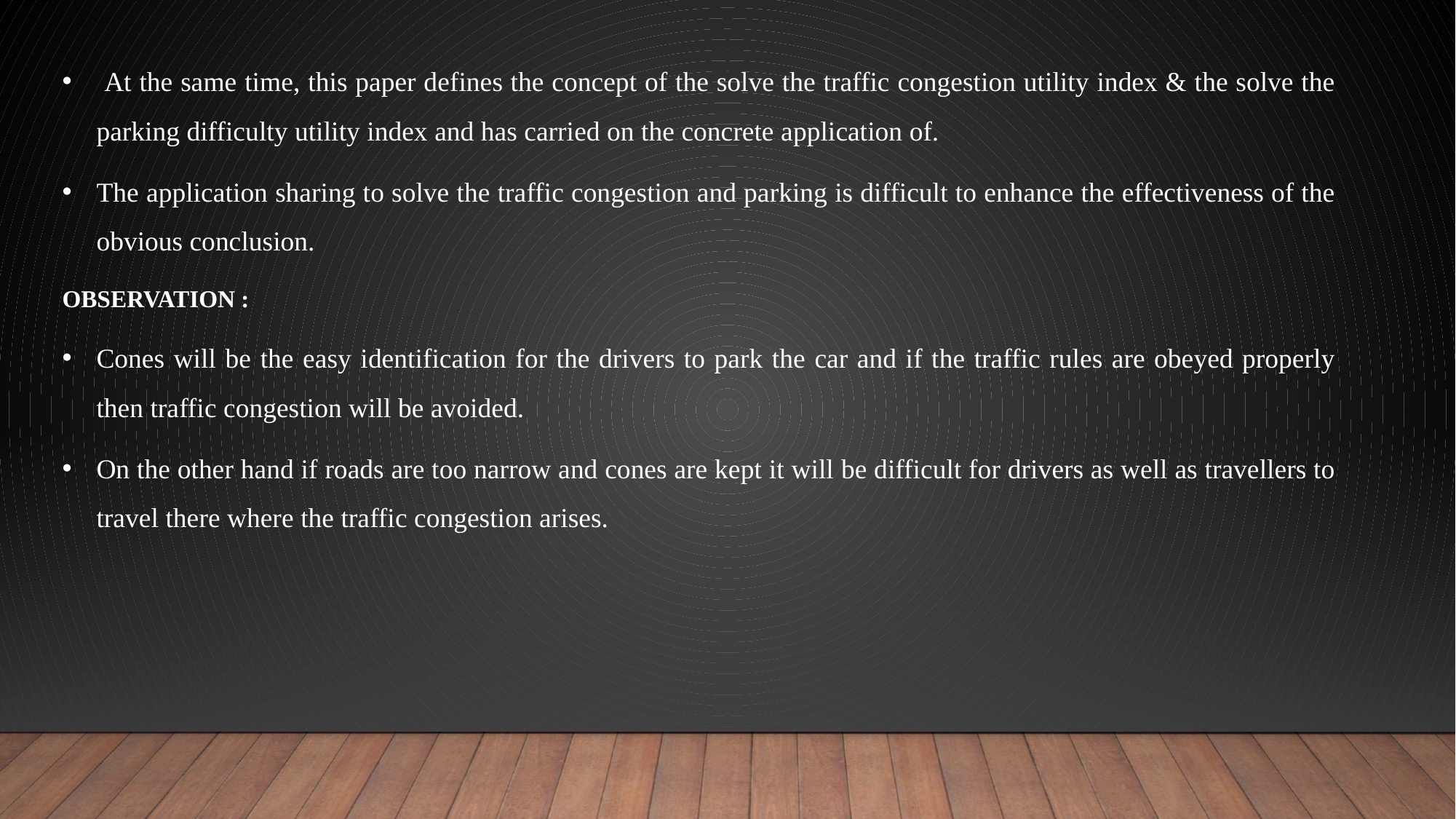

At the same time, this paper defines the concept of the solve the traffic congestion utility index & the solve the parking difficulty utility index and has carried on the concrete application of.
The application sharing to solve the traffic congestion and parking is difficult to enhance the effectiveness of the obvious conclusion.
OBSERVATION :
Cones will be the easy identification for the drivers to park the car and if the traffic rules are obeyed properly then traffic congestion will be avoided.
On the other hand if roads are too narrow and cones are kept it will be difficult for drivers as well as travellers to travel there where the traffic congestion arises.